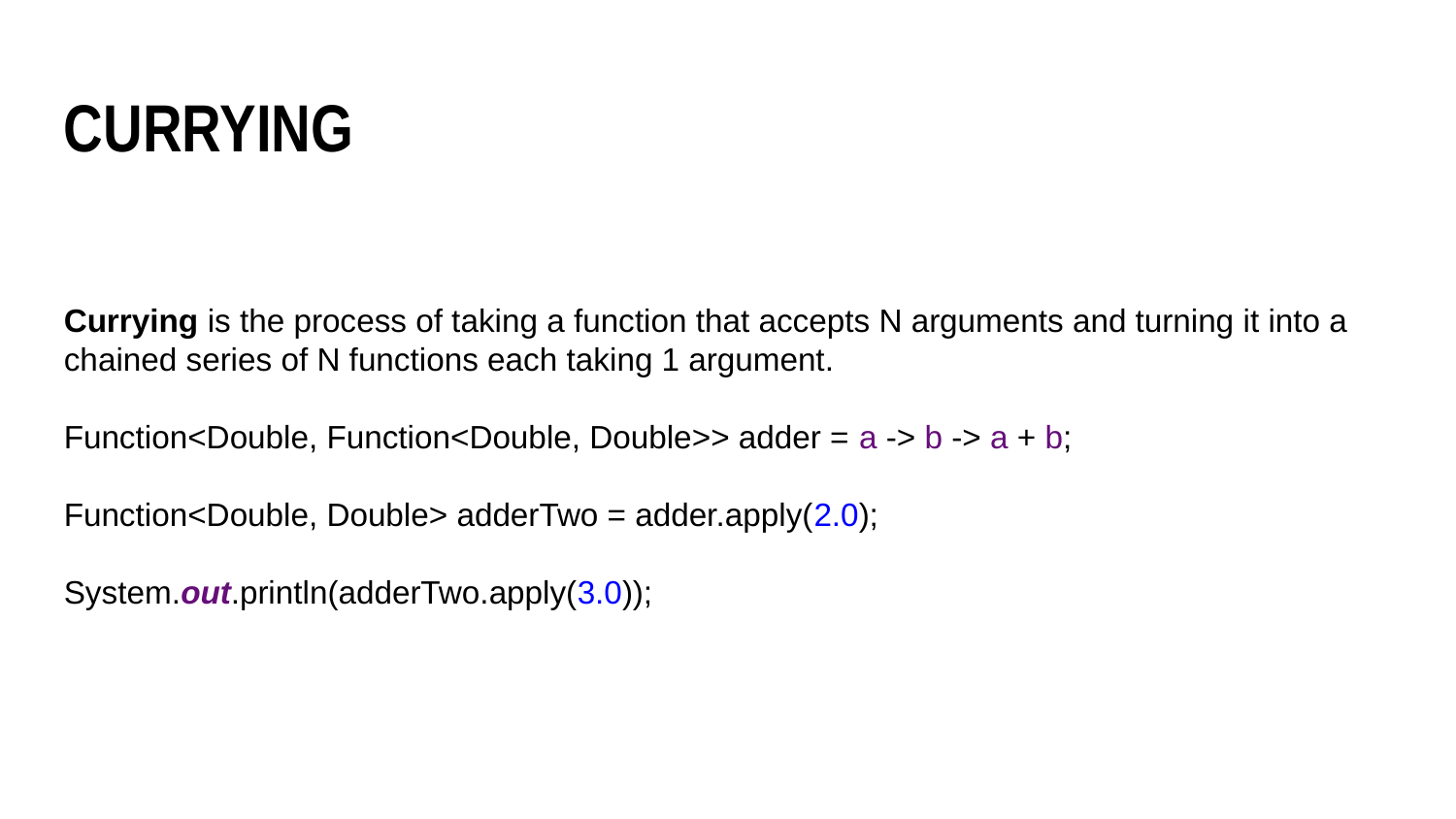

Currying
Currying is the process of taking a function that accepts N arguments and turning it into a chained series of N functions each taking 1 argument.

Function<Double, Function<Double, Double>> adder = a -> b -> a + b;

Function<Double, Double> adderTwo = adder.apply(2.0);

System.out.println(adderTwo.apply(3.0));